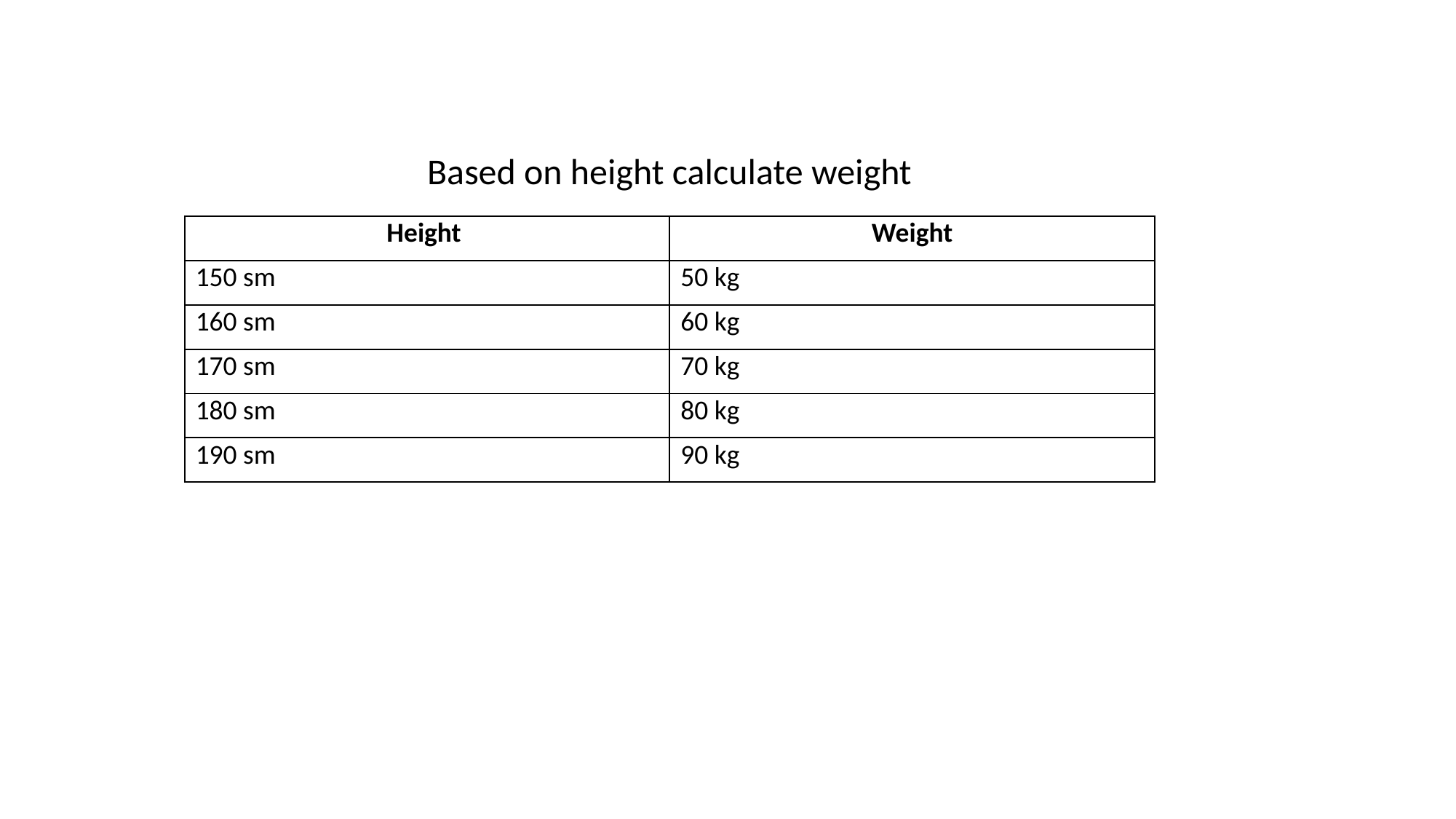

Based on height calculate weight
| Height | Weight |
| --- | --- |
| 150 sm | 50 kg |
| 160 sm | 60 kg |
| 170 sm | 70 kg |
| 180 sm | 80 kg |
| 190 sm | 90 kg |